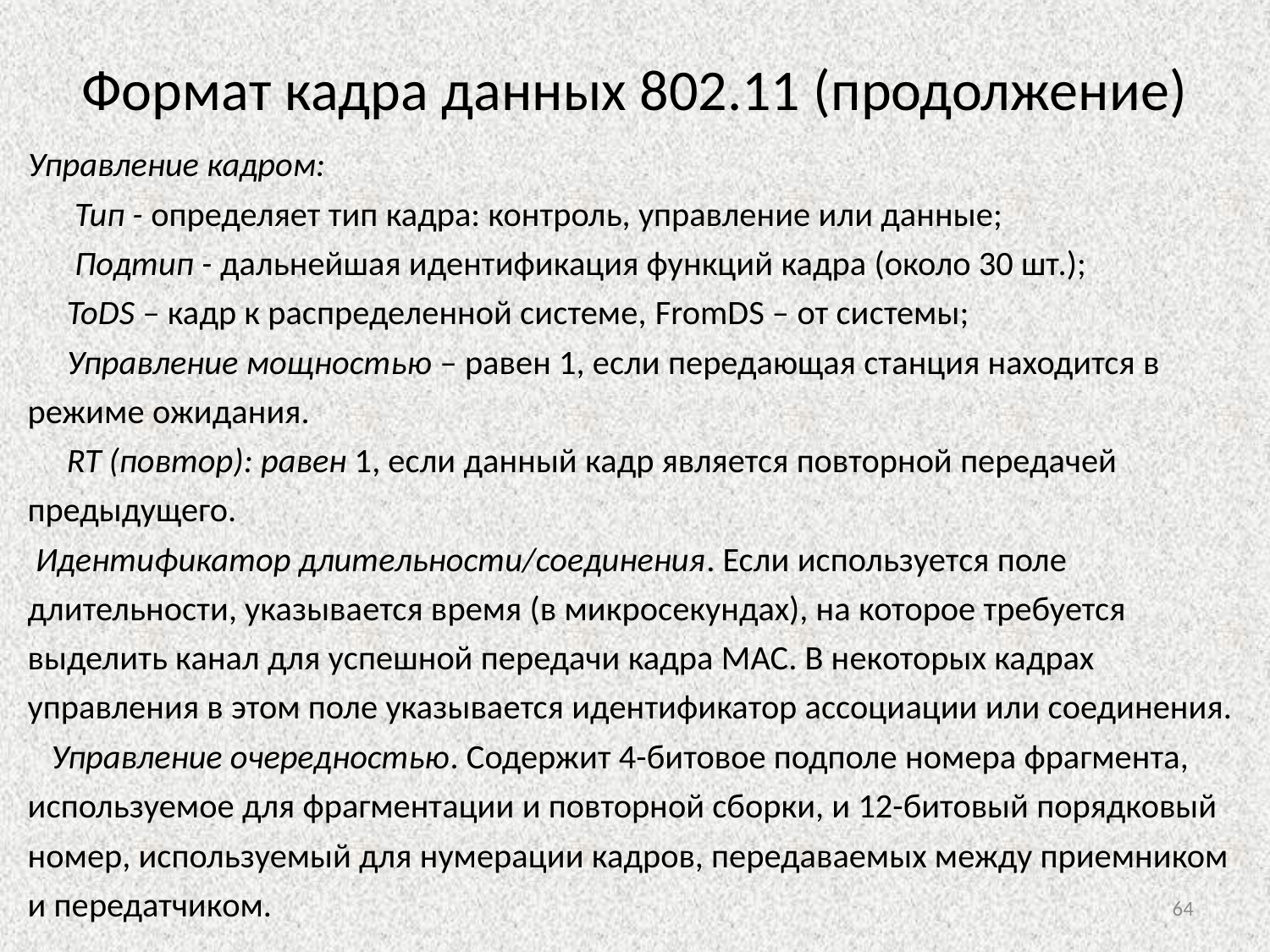

# Формат кадра данных 802.11 (продолжение)
Управление кадром:
      Тип - определяет тип кадра: контроль, управление или данные;
      Подтип - дальнейшая идентификация функций кадра (около 30 шт.);
     ToDS – кадр к распределенной системе, FromDS – от системы;
     Управление мощностью – равен 1, если передающая станция находится в режиме ожидания.
     RT (повтор): равен 1, если данный кадр является повторной передачей предыдущего.
 Идентификатор длительности/соединения. Если используется поле длительности, указывается время (в микросекундах), на которое требуется выделить канал для успешной передачи кадра MAC. В некоторых кадрах управления в этом поле указывается идентификатор ассоциации или соединения.
   Управление очередностью. Содержит 4-битовое подполе номера фрагмента, используемое для фрагментации и повторной сборки, и 12-битовый порядковый номер, используемый для нумерации кадров, передаваемых между приемником и передатчиком.

64